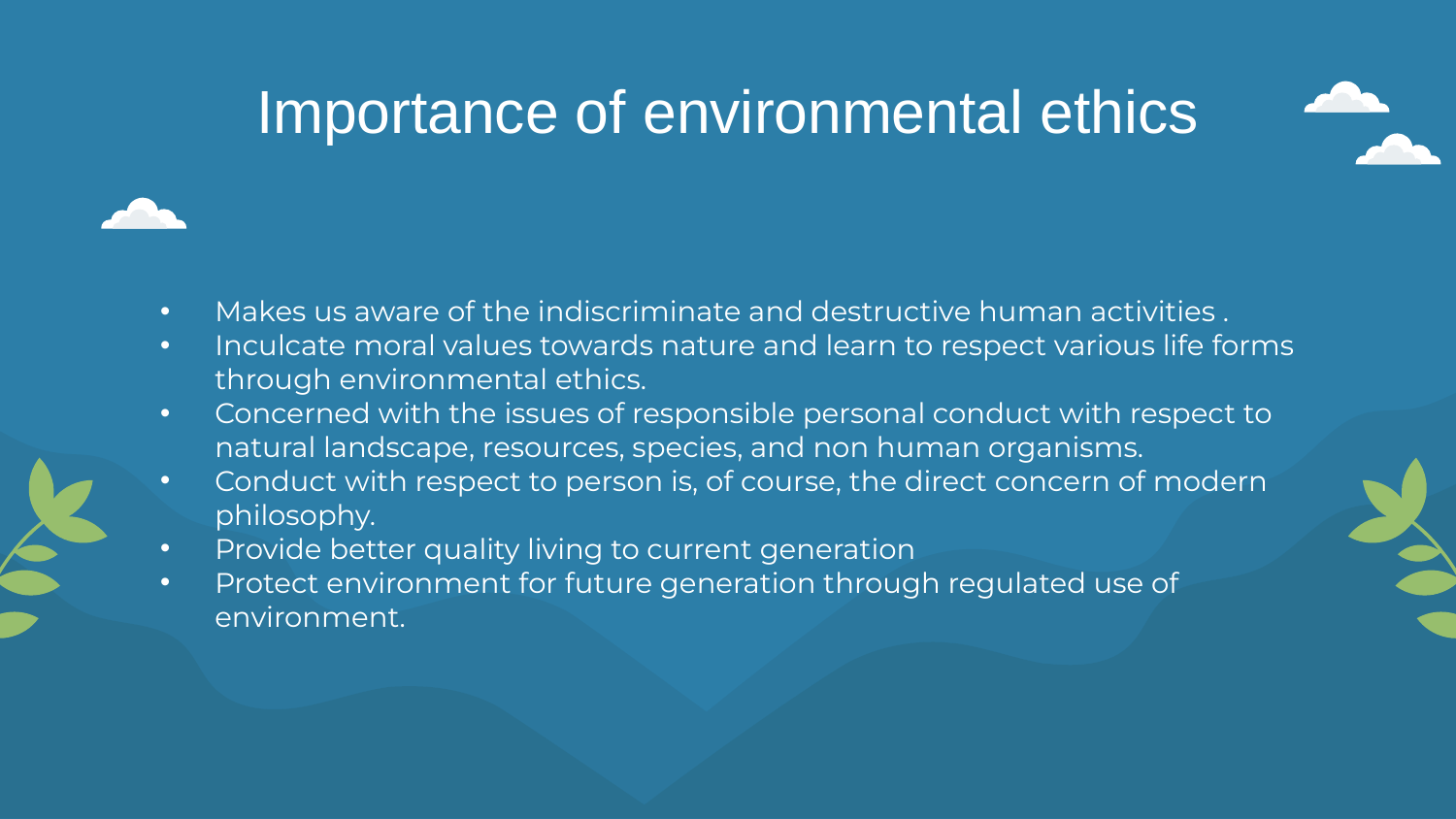

# Importance of environmental ethics

Makes us aware of the indiscriminate and destructive human activities .
Inculcate moral values towards nature and learn to respect various life forms through environmental ethics.
Concerned with the issues of responsible personal conduct with respect to natural landscape, resources, species, and non human organisms.
Conduct with respect to person is, of course, the direct concern of modern philosophy.
Provide better quality living to current generation
Protect environment for future generation through regulated use of environment.